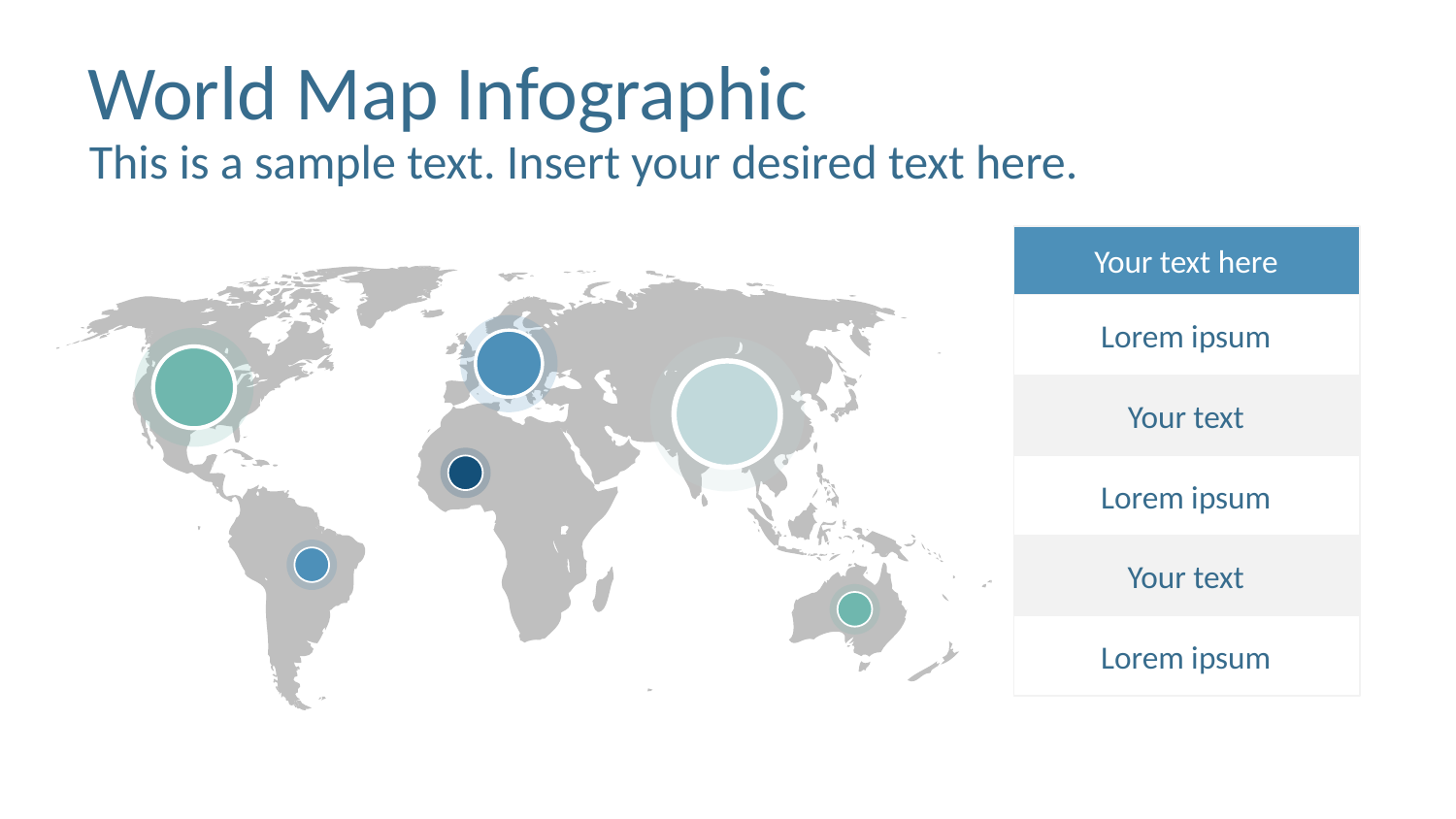

# World Map Infographic
This is a sample text. Insert your desired text here.
Your text here
Lorem ipsum
Your text
Lorem ipsum
Your text
Lorem ipsum